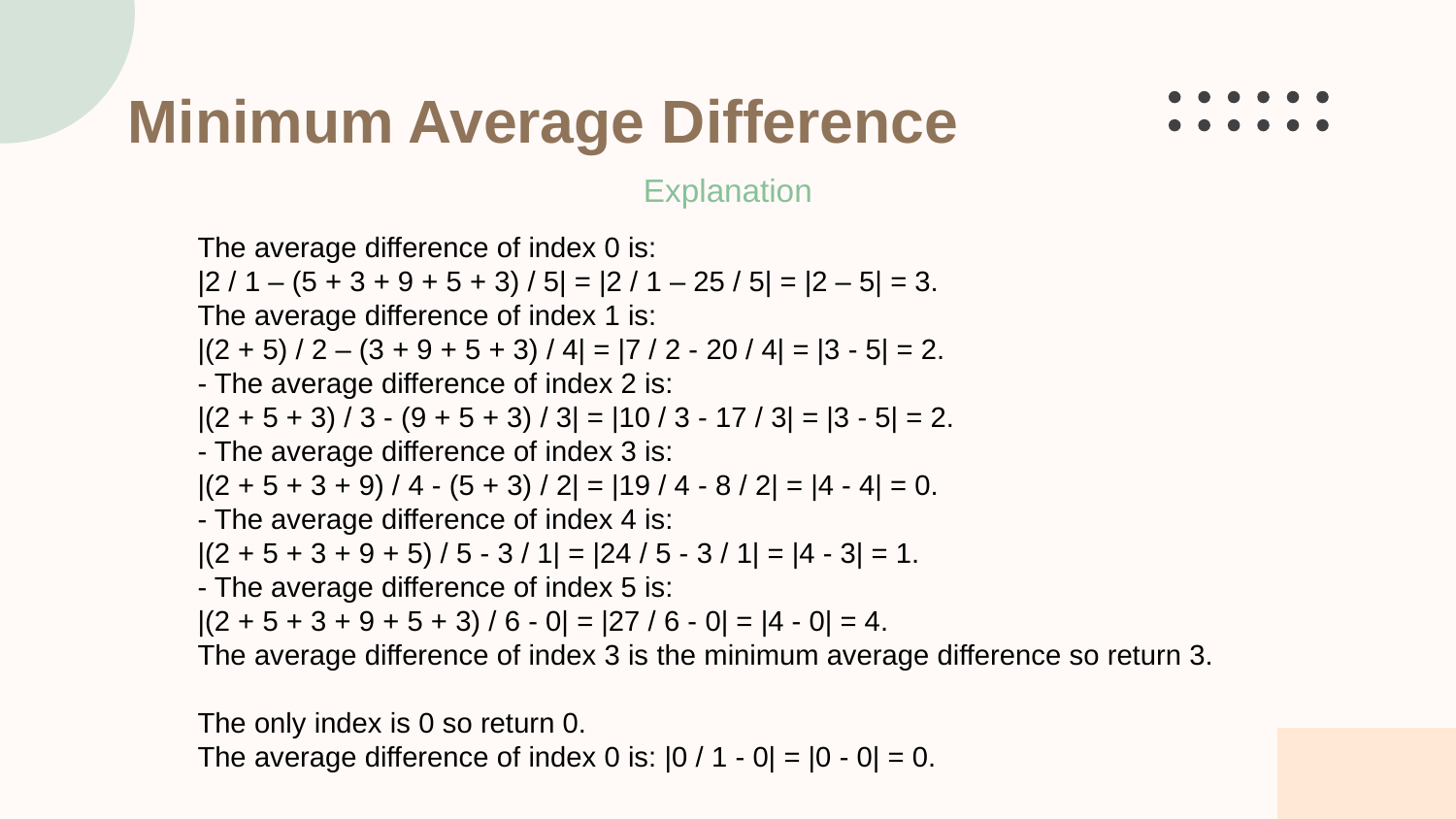

Minimum Average Difference

# Explanation
The average difference of index 0 is:
|2 / 1 – (5 + 3 + 9 + 5 + 3) / 5| = |2 / 1 – 25 / 5| = |2 – 5| = 3.
The average difference of index 1 is:
|(2 + 5) / 2 – (3 + 9 + 5 + 3) / 4| = |7 / 2 - 20 / 4| = |3 - 5| = 2.
- The average difference of index 2 is:
|(2 + 5 + 3) / 3 - (9 + 5 + 3) / 3| = |10 / 3 - 17 / 3| = |3 - 5| = 2.
- The average difference of index 3 is:
|(2 + 5 + 3 + 9) / 4 - (5 + 3) / 2| = |19 / 4 - 8 / 2| = |4 - 4| = 0.
- The average difference of index 4 is:
|(2 + 5 + 3 + 9 + 5) / 5 - 3 / 1| = |24 / 5 - 3 / 1| = |4 - 3| = 1.
- The average difference of index 5 is:
|(2 + 5 + 3 + 9 + 5 + 3) / 6 - 0| = |27 / 6 - 0| = |4 - 0| = 4.
The average difference of index 3 is the minimum average difference so return 3.

The only index is 0 so return 0.
The average difference of index 0 is: |0 / 1 - 0| = |0 - 0| = 0.